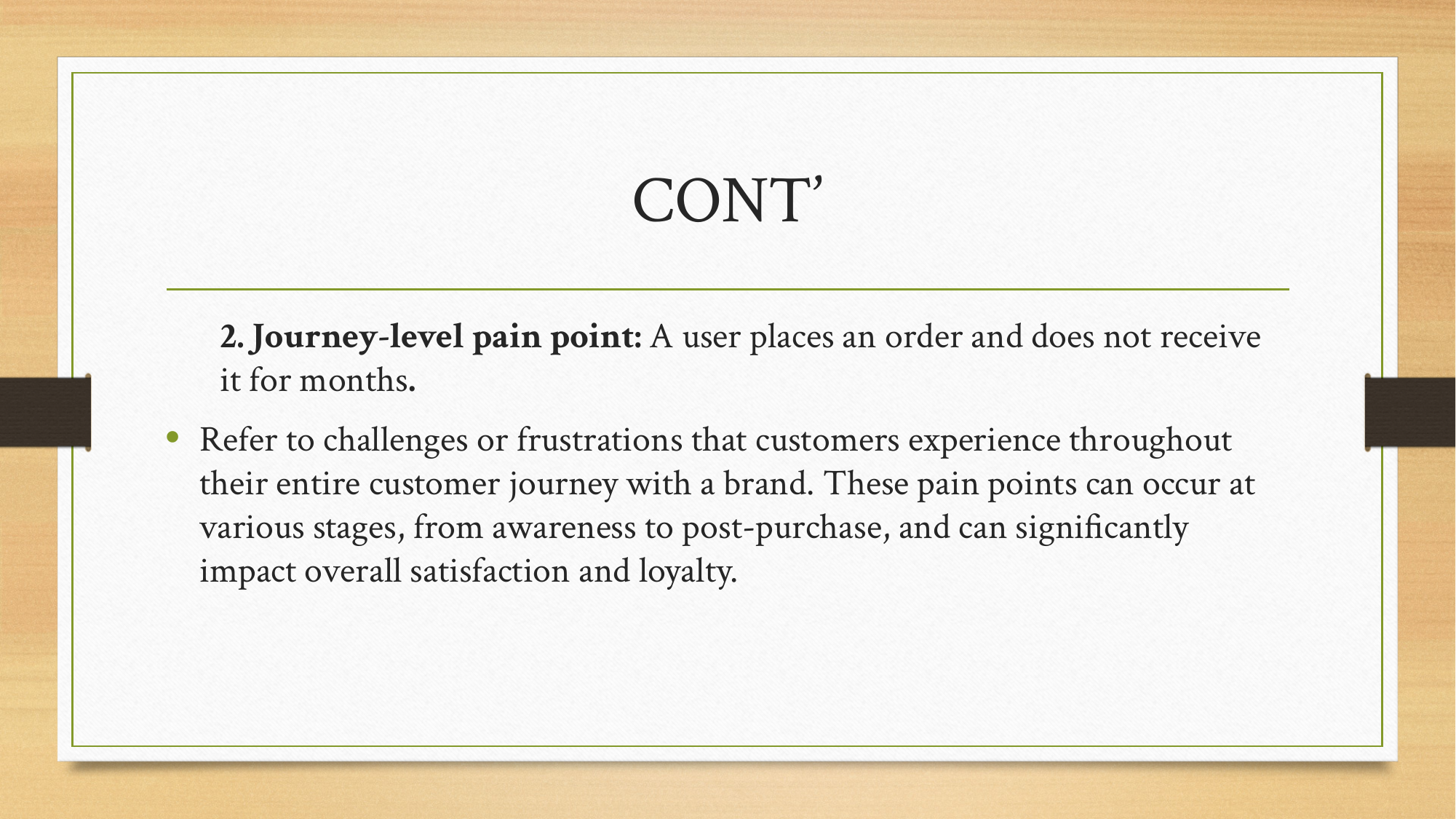

# CONT’
2. Journey-level pain point: A user places an order and does not receive it for months.
Refer to challenges or frustrations that customers experience throughout their entire customer journey with a brand. These pain points can occur at various stages, from awareness to post-purchase, and can significantly impact overall satisfaction and loyalty.